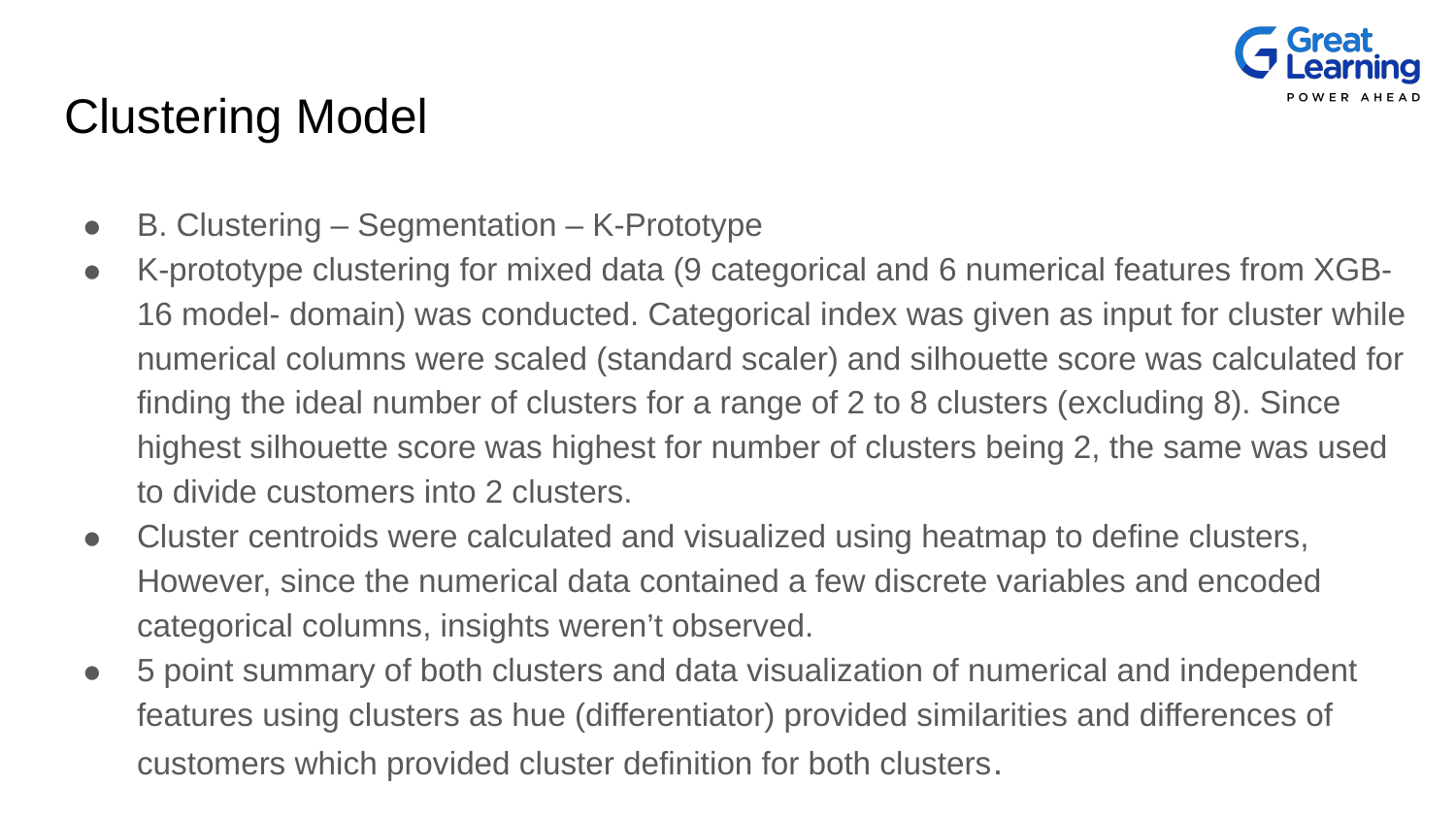

# Clustering Model
B. Clustering – Segmentation – K-Prototype
K-prototype clustering for mixed data (9 categorical and 6 numerical features from XGB-16 model- domain) was conducted. Categorical index was given as input for cluster while numerical columns were scaled (standard scaler) and silhouette score was calculated for finding the ideal number of clusters for a range of 2 to 8 clusters (excluding 8). Since highest silhouette score was highest for number of clusters being 2, the same was used to divide customers into 2 clusters.
Cluster centroids were calculated and visualized using heatmap to define clusters, However, since the numerical data contained a few discrete variables and encoded categorical columns, insights weren’t observed.
5 point summary of both clusters and data visualization of numerical and independent features using clusters as hue (differentiator) provided similarities and differences of customers which provided cluster definition for both clusters.